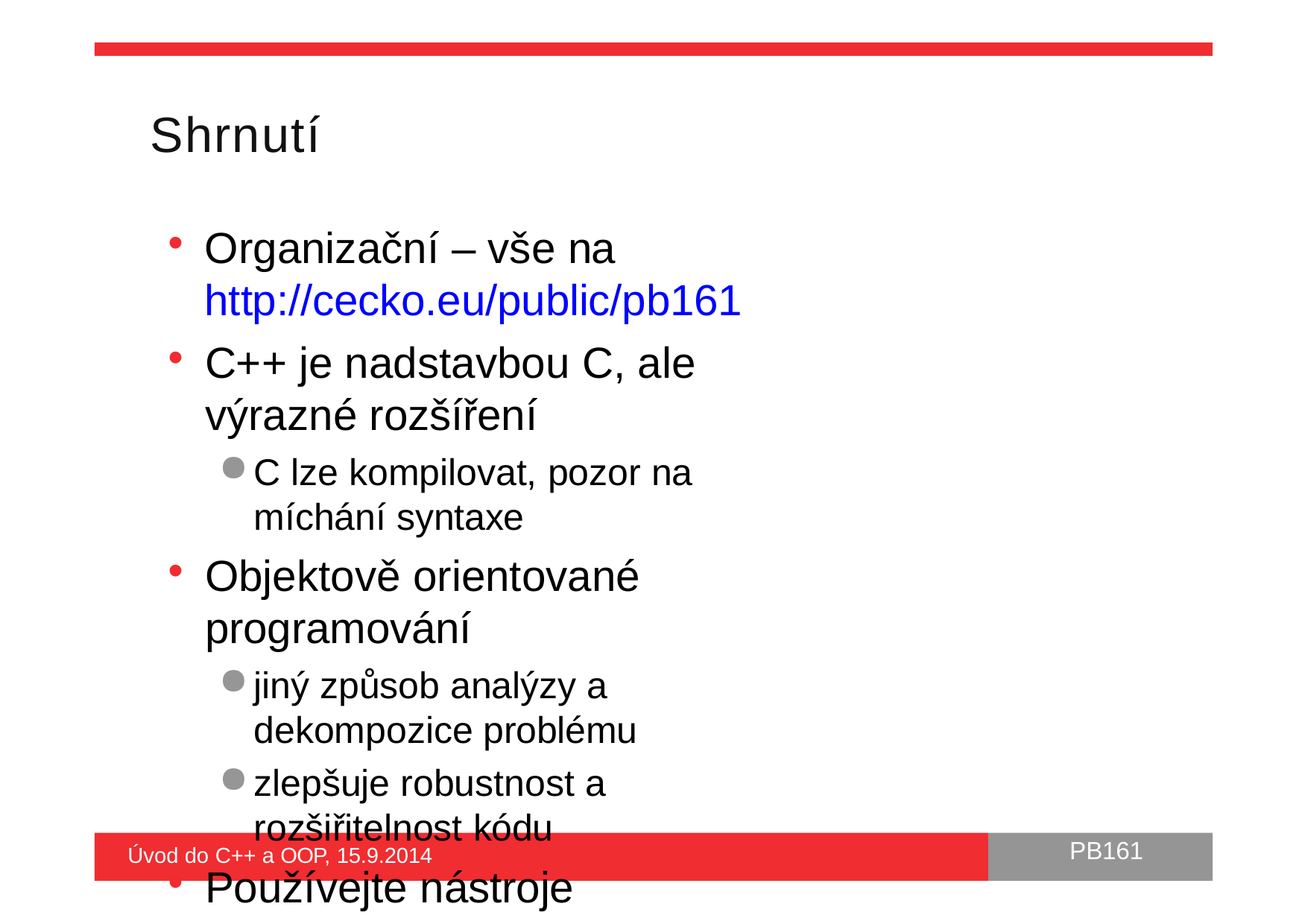

# Shrnutí
Organizační – vše na http://cecko.eu/public/pb161
C++ je nadstavbou C, ale výrazné rozšíření
C lze kompilovat, pozor na míchání syntaxe
Objektově orientované programování
jiný způsob analýzy a dekompozice problému
zlepšuje robustnost a rozšiřitelnost kódu
Používejte nástroje
Ptejte se!
61
PB161
Úvod do C++ a OOP, 15.9.2014